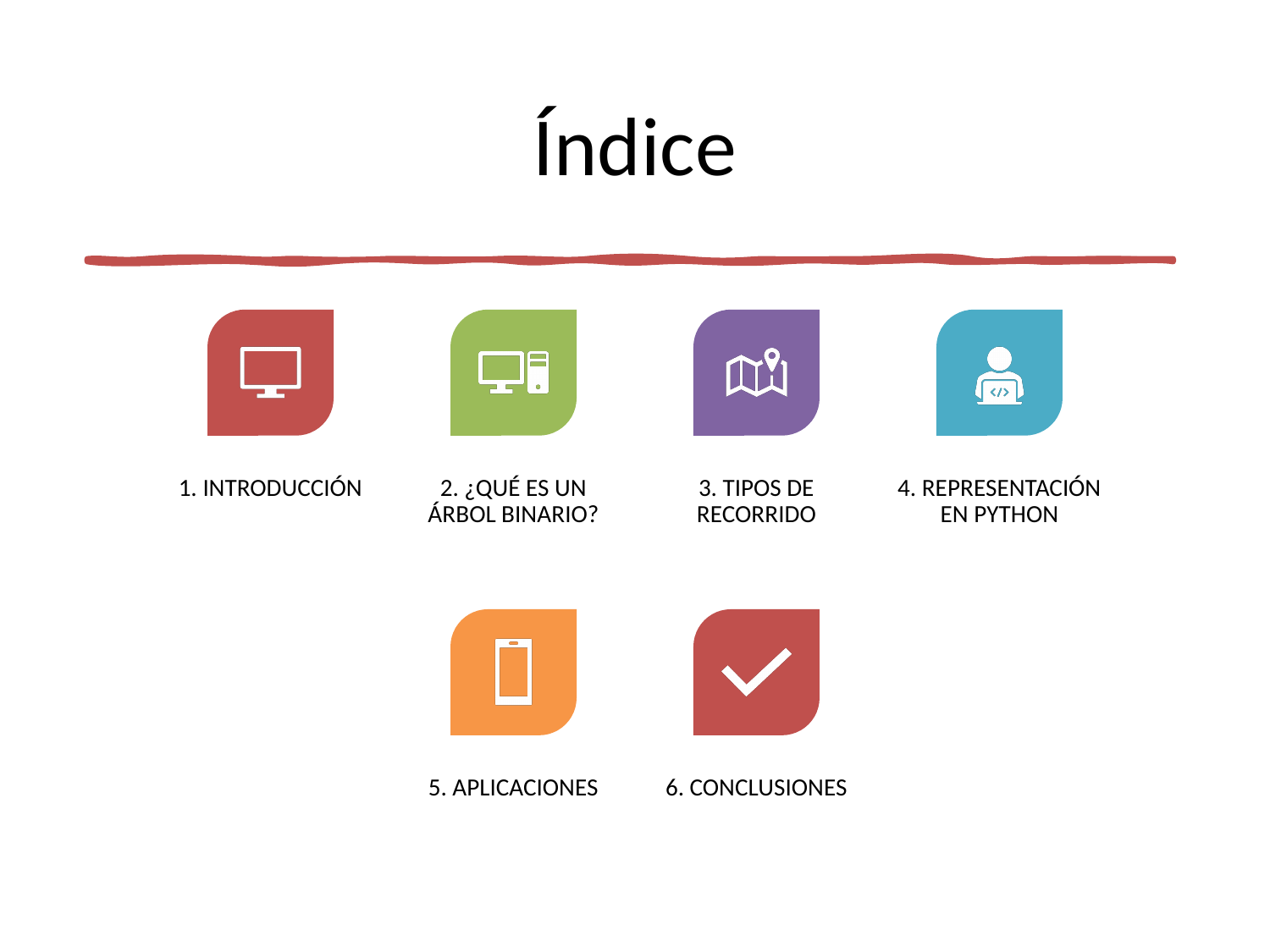

# Índice

1. Introducción
2. ¿Qué es un árbol binario?
3. Tipos de recorrido
4. Representación en Python
5. Aplicaciones
6. Conclusiones